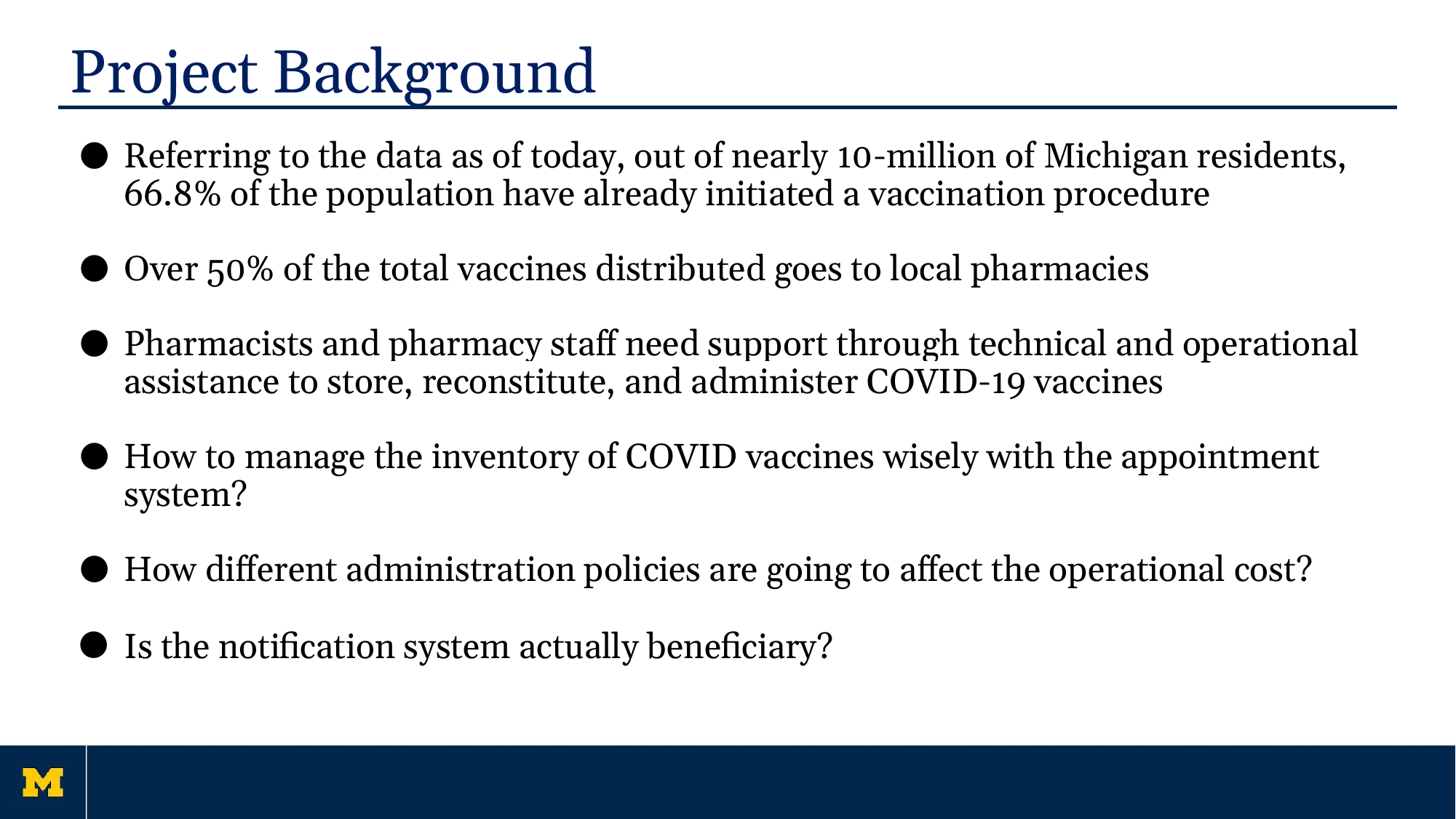

# Project Background
Referring to the data as of today, out of nearly 10-million of Michigan residents, 66.8% of the population have already initiated a vaccination procedure

Over 50% of the total vaccines distributed goes to local pharmacies

Pharmacists and pharmacy staff need support through technical and operational assistance to store, reconstitute, and administer COVID-19 vaccines

How to manage the inventory of COVID vaccines wisely with the appointment system?

How different administration policies are going to affect the operational cost?

Is the notification system actually beneficiary?